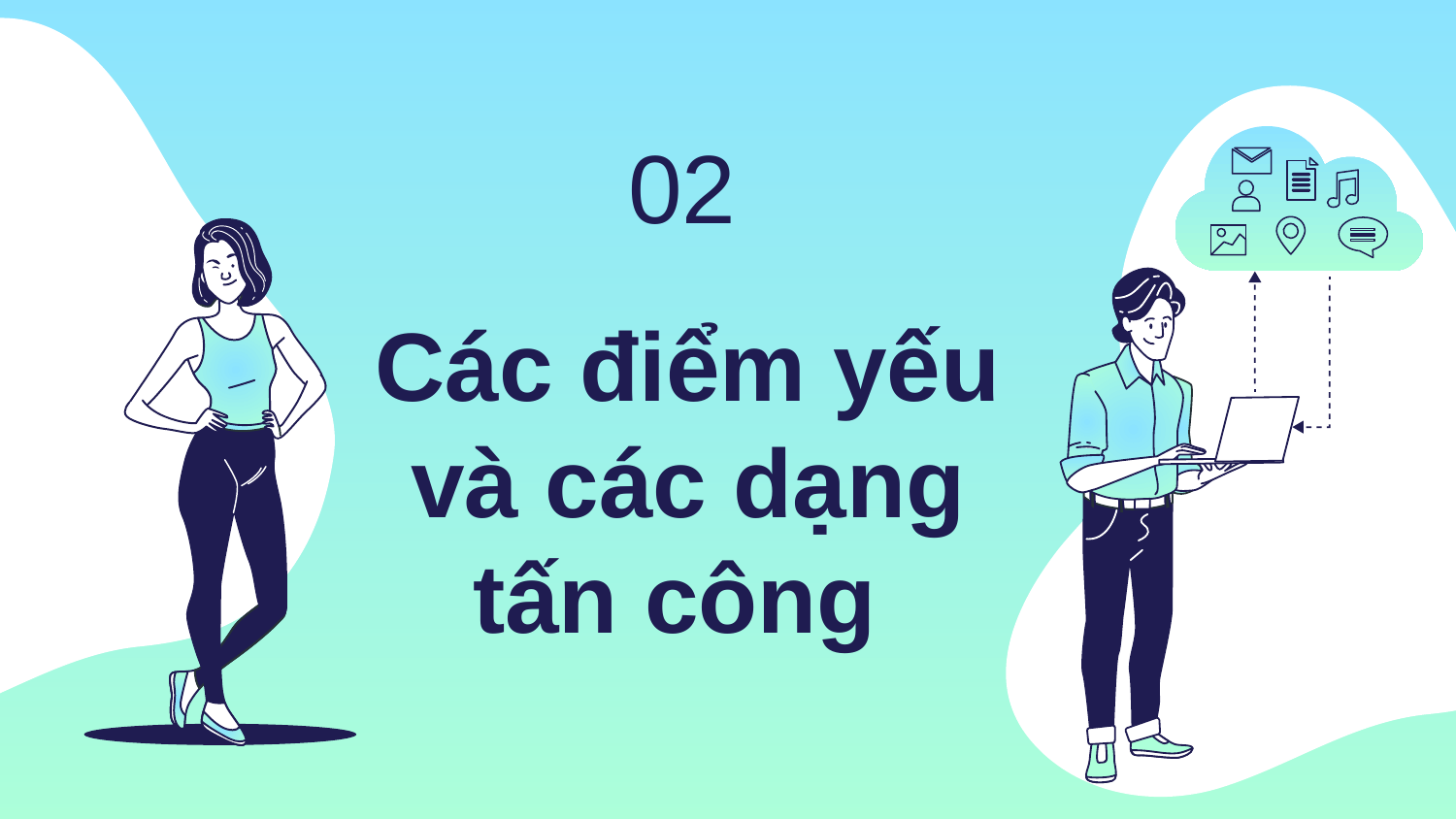

02

# Các điểm yếu và các dạng tấn công